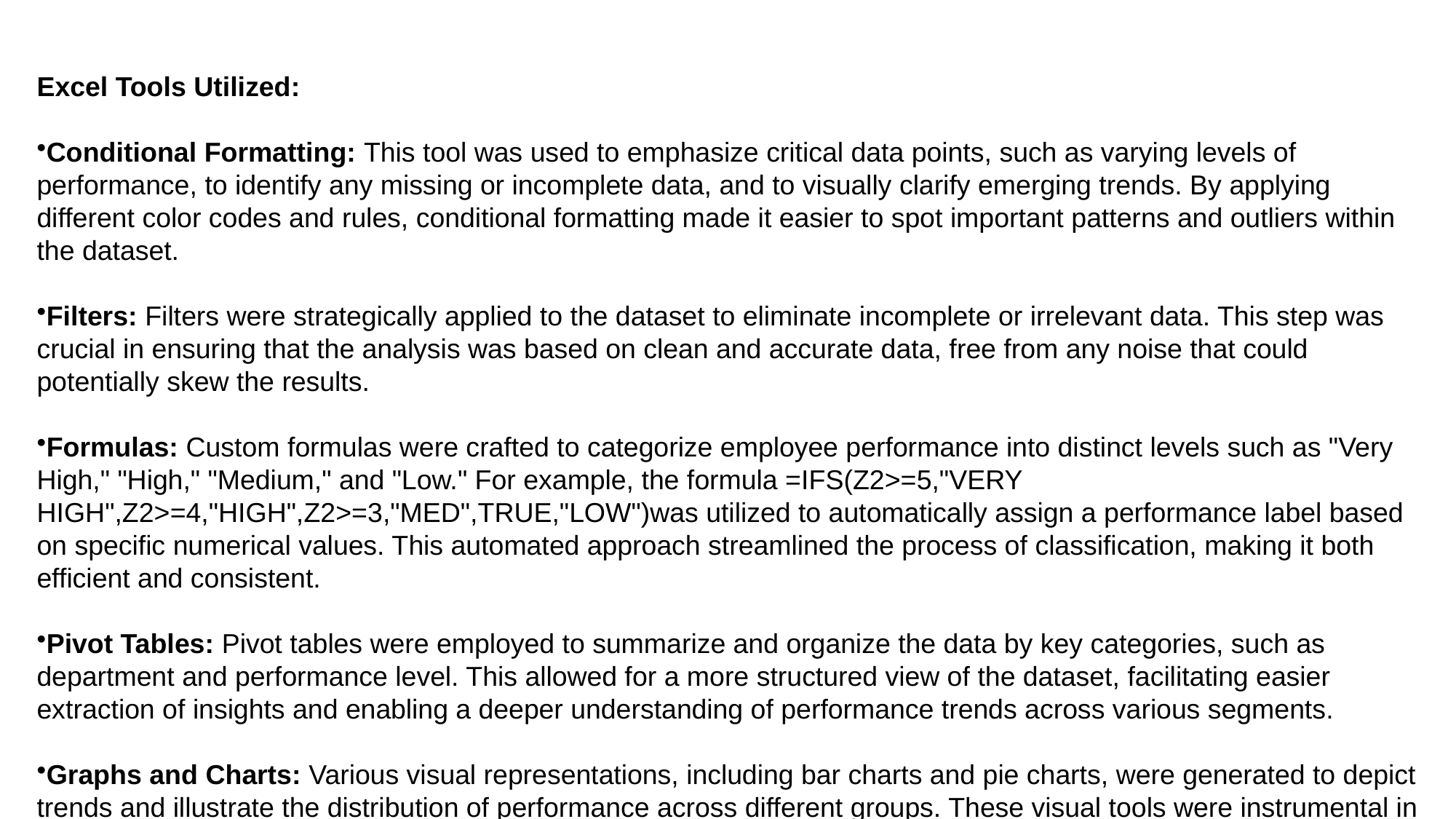

Excel Tools Utilized:

Conditional Formatting: This tool was used to emphasize critical data points, such as varying levels of performance, to identify any missing or incomplete data, and to visually clarify emerging trends. By applying different color codes and rules, conditional formatting made it easier to spot important patterns and outliers within the dataset.

Filters: Filters were strategically applied to the dataset to eliminate incomplete or irrelevant data. This step was crucial in ensuring that the analysis was based on clean and accurate data, free from any noise that could potentially skew the results.

Formulas: Custom formulas were crafted to categorize employee performance into distinct levels such as "Very High," "High," "Medium," and "Low." For example, the formula =IFS(Z2>=5,"VERY HIGH",Z2>=4,"HIGH",Z2>=3,"MED",TRUE,"LOW")was utilized to automatically assign a performance label based on specific numerical values. This automated approach streamlined the process of classification, making it both efficient and consistent.

Pivot Tables: Pivot tables were employed to summarize and organize the data by key categories, such as department and performance level. This allowed for a more structured view of the dataset, facilitating easier extraction of insights and enabling a deeper understanding of performance trends across various segments.

Graphs and Charts: Various visual representations, including bar charts and pie charts, were generated to depict trends and illustrate the distribution of performance across different groups. These visual tools were instrumental in conveying the analysis in a clear and impactful manner, allowing stakeholders to quickly grasp the overall performance landscape and make informed decisions.